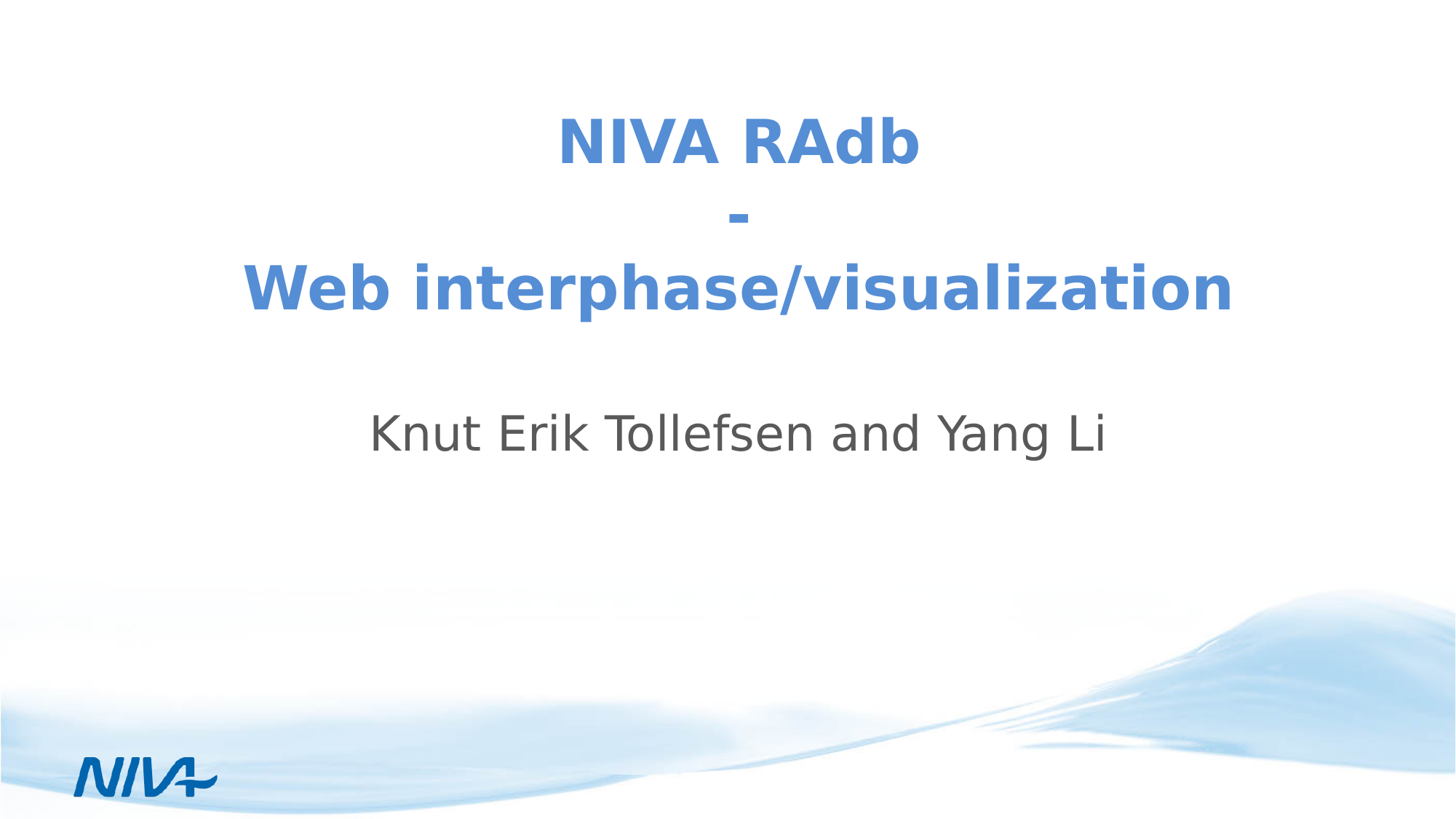

# NIVA RAdb - Web interphase/visualization
Knut Erik Tollefsen and Yang Li